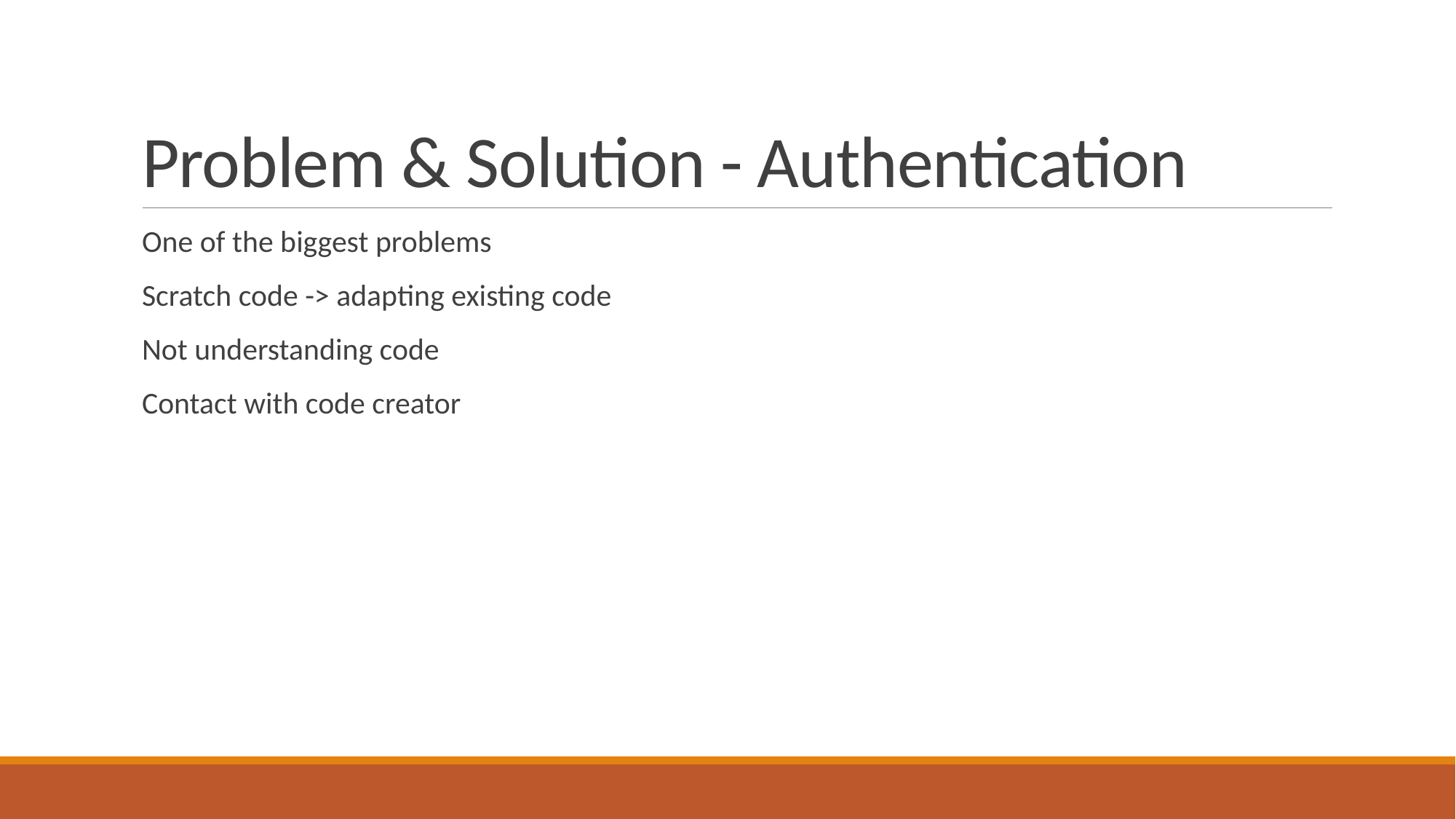

# Problem & Solution - Authentication
One of the biggest problems
Scratch code -> adapting existing code
Not understanding code
Contact with code creator